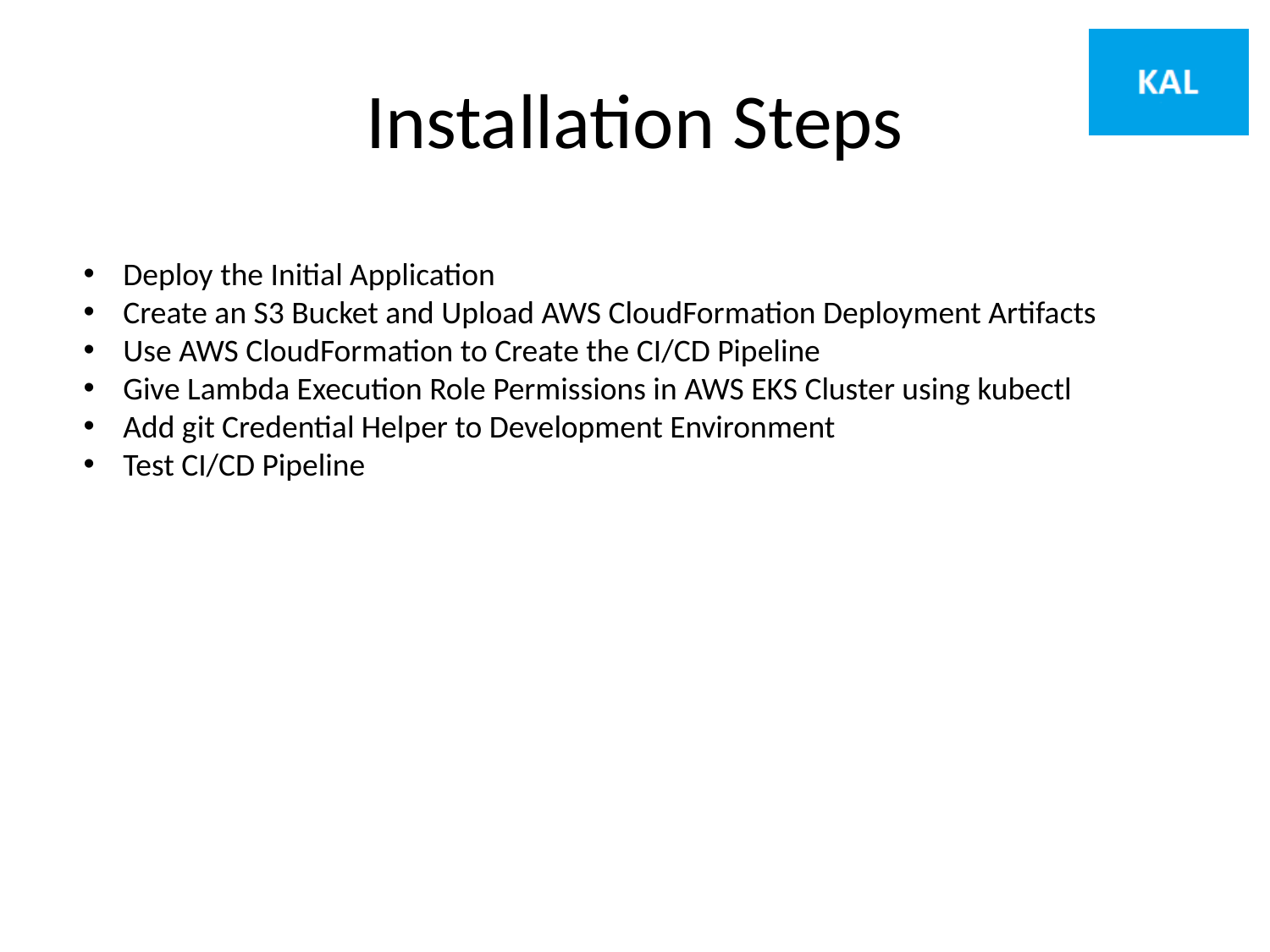

# Installation Steps
Deploy the Initial Application
Create an S3 Bucket and Upload AWS CloudFormation Deployment Artifacts
Use AWS CloudFormation to Create the CI/CD Pipeline
Give Lambda Execution Role Permissions in AWS EKS Cluster using kubectl
Add git Credential Helper to Development Environment
Test CI/CD Pipeline